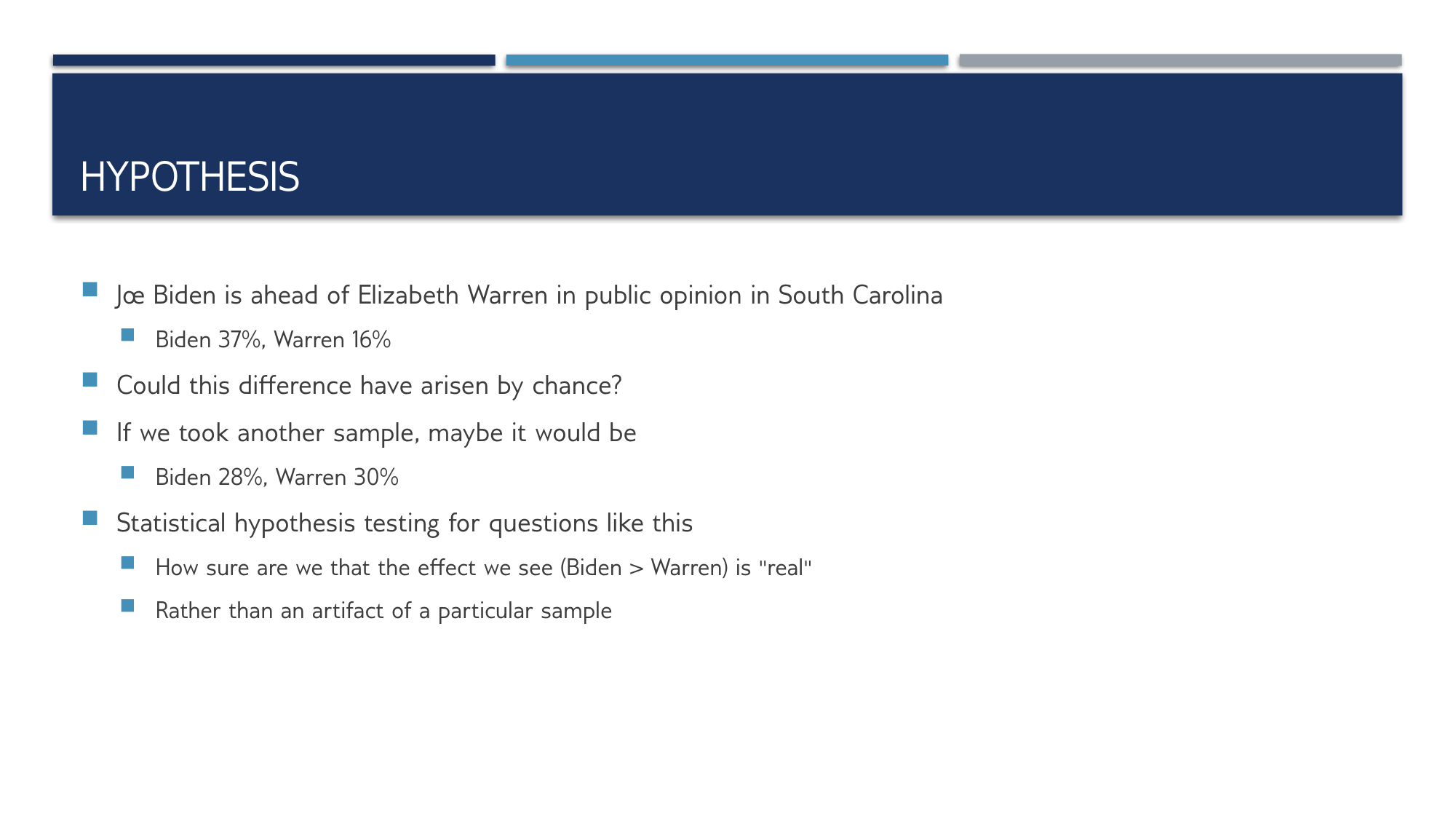

# Hypothesis
Joe Biden is ahead of Elizabeth Warren in public opinion in South Carolina
Biden 37%, Warren 16%
Could this difference have arisen by chance?
If we took another sample, maybe it would be
Biden 28%, Warren 30%
Statistical hypothesis testing for questions like this
How sure are we that the effect we see (Biden > Warren) is "real"
Rather than an artifact of a particular sample